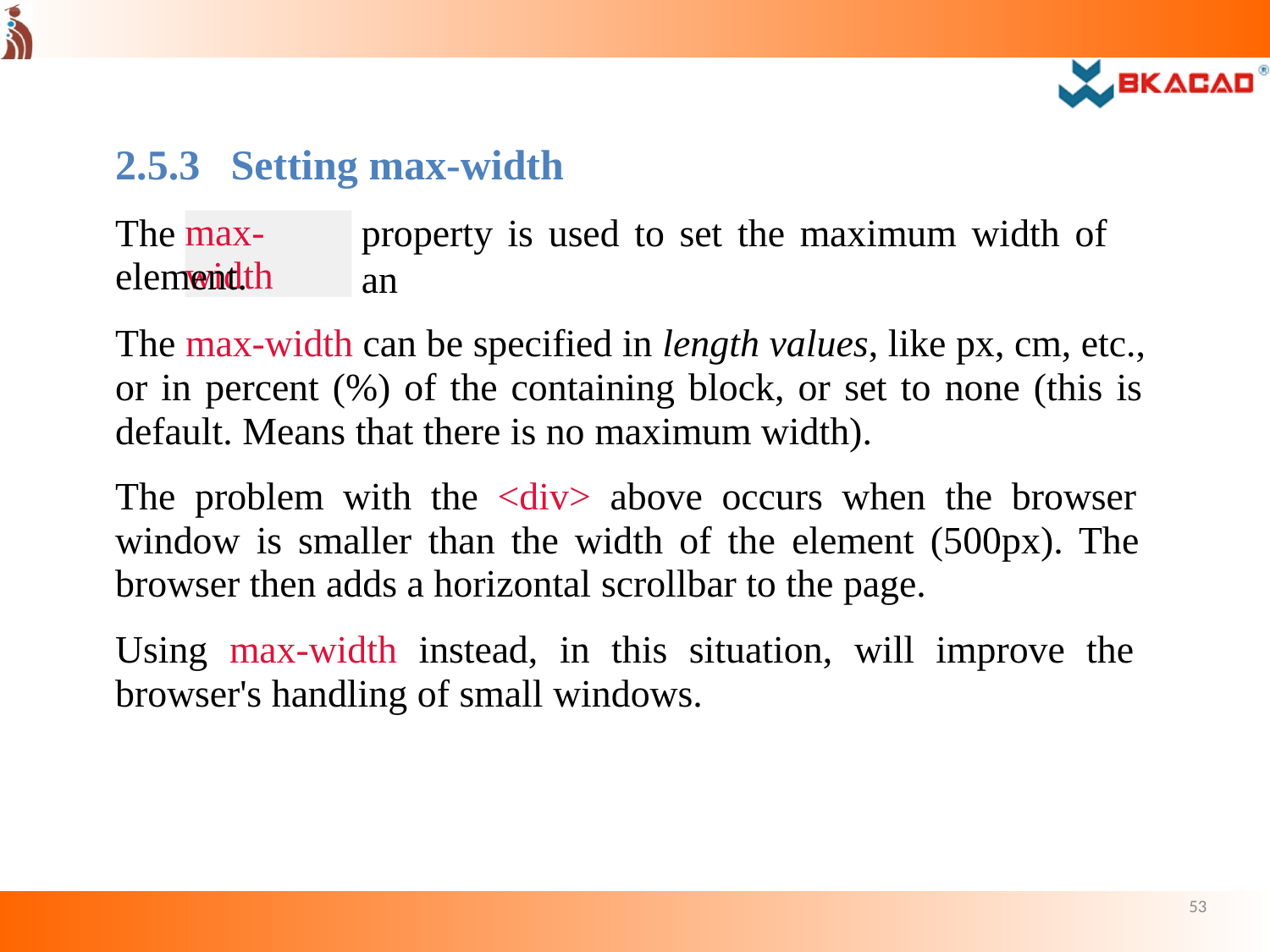

2.5.3
Setting max-width
The
property is used to set the maximum width of an
max-width
element.
The max-width can be specified in length values, like px, cm, etc.,  or in percent (%) of the containing block, or set to none (this is  default. Means that there is no maximum width).
The problem with the <div> above occurs when the browser  window is smaller than the width of the element (500px). The  browser then adds a horizontal scrollbar to the page.
Using max-width instead, in this situation, will improve the  browser's handling of small windows.
53